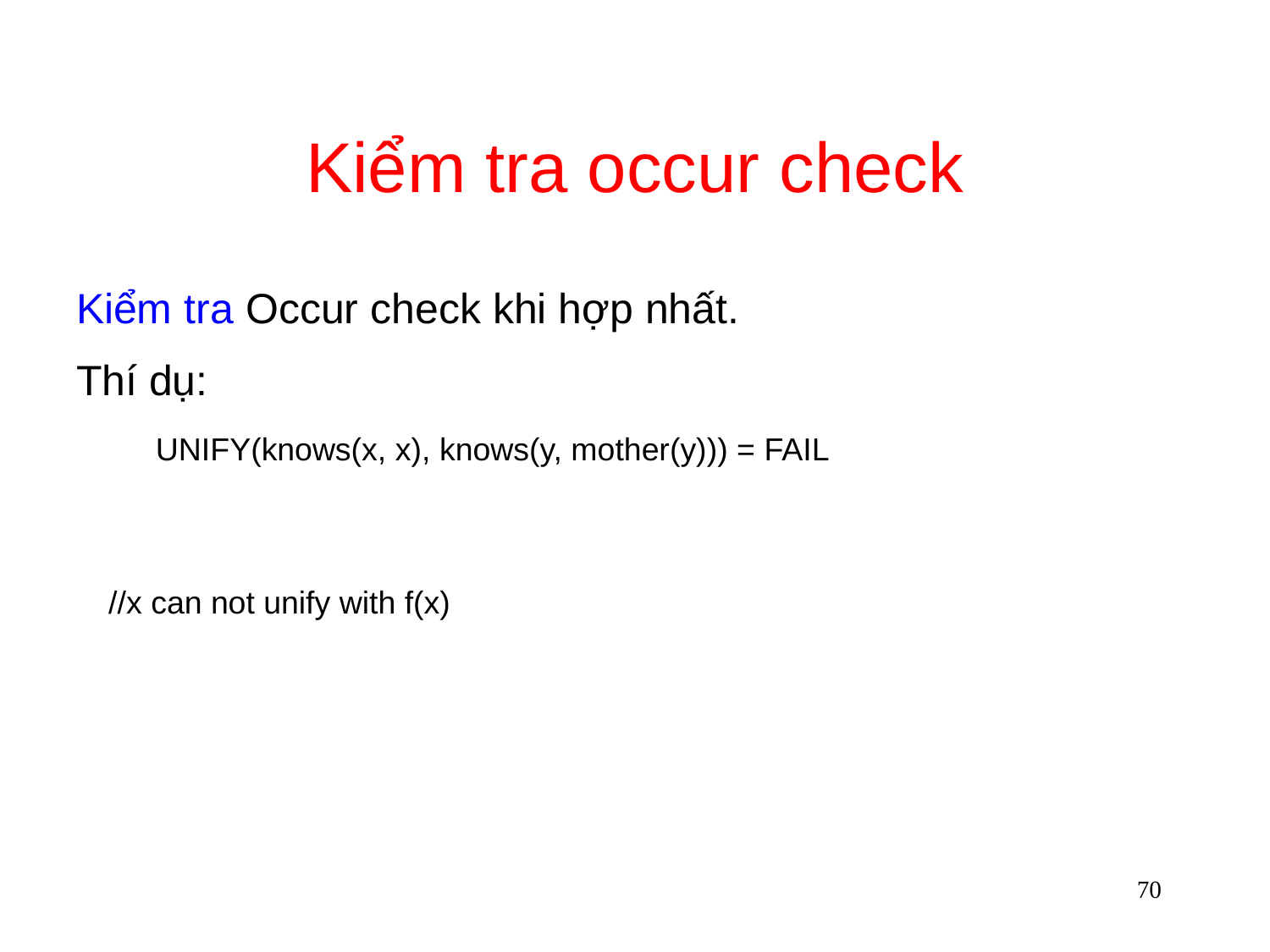

# Kiểm tra occur check
Kiểm tra Occur check khi hợp nhất.
Thí dụ:
	UNIFY(knows(x, x), knows(y, mother(y))) = FAIL

//x can not unify with f(x)

70